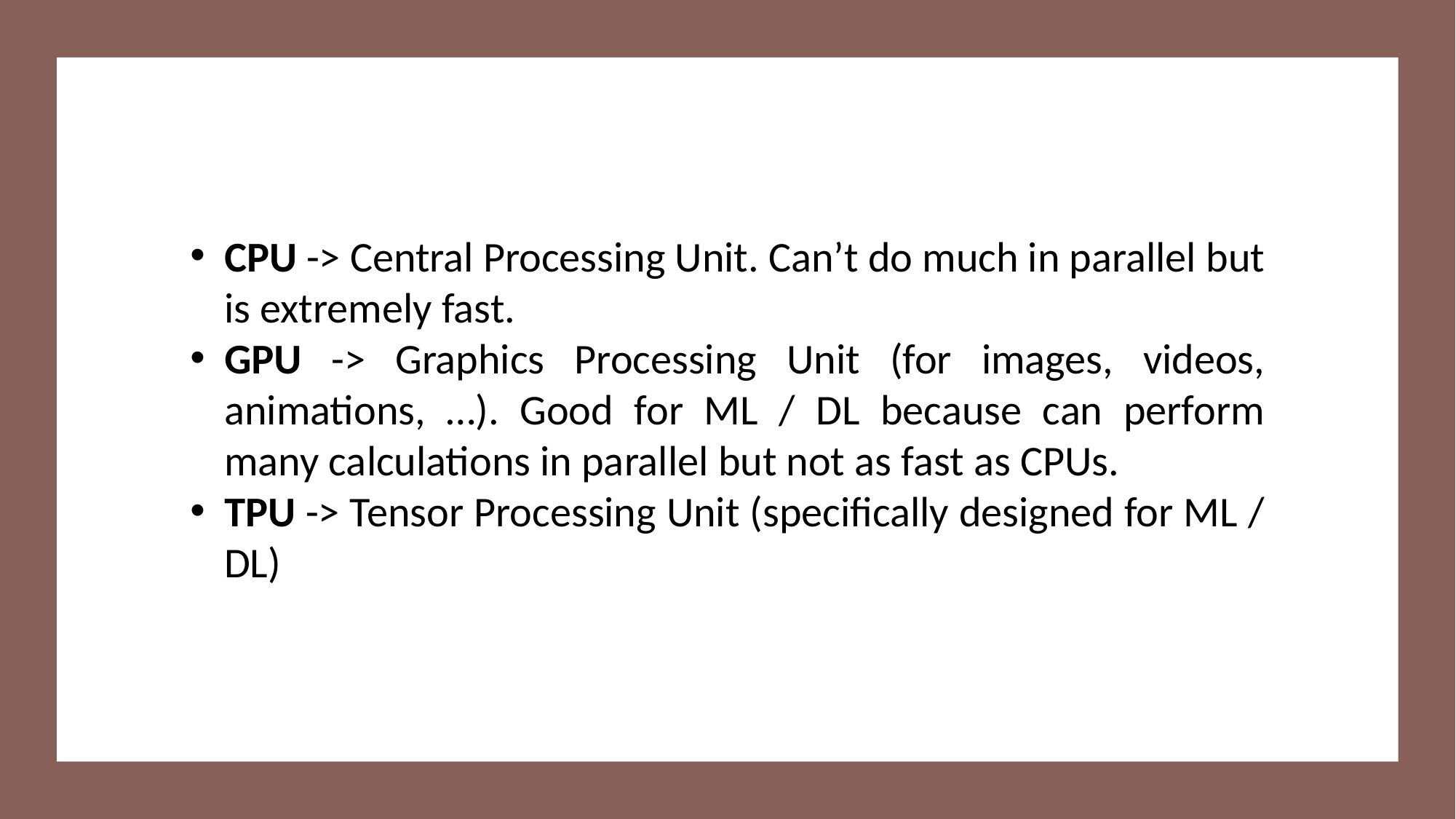

CPU -> Central Processing Unit. Can’t do much in parallel but is extremely fast.
GPU -> Graphics Processing Unit (for images, videos, animations, …). Good for ML / DL because can perform many calculations in parallel but not as fast as CPUs.
TPU -> Tensor Processing Unit (specifically designed for ML / DL)